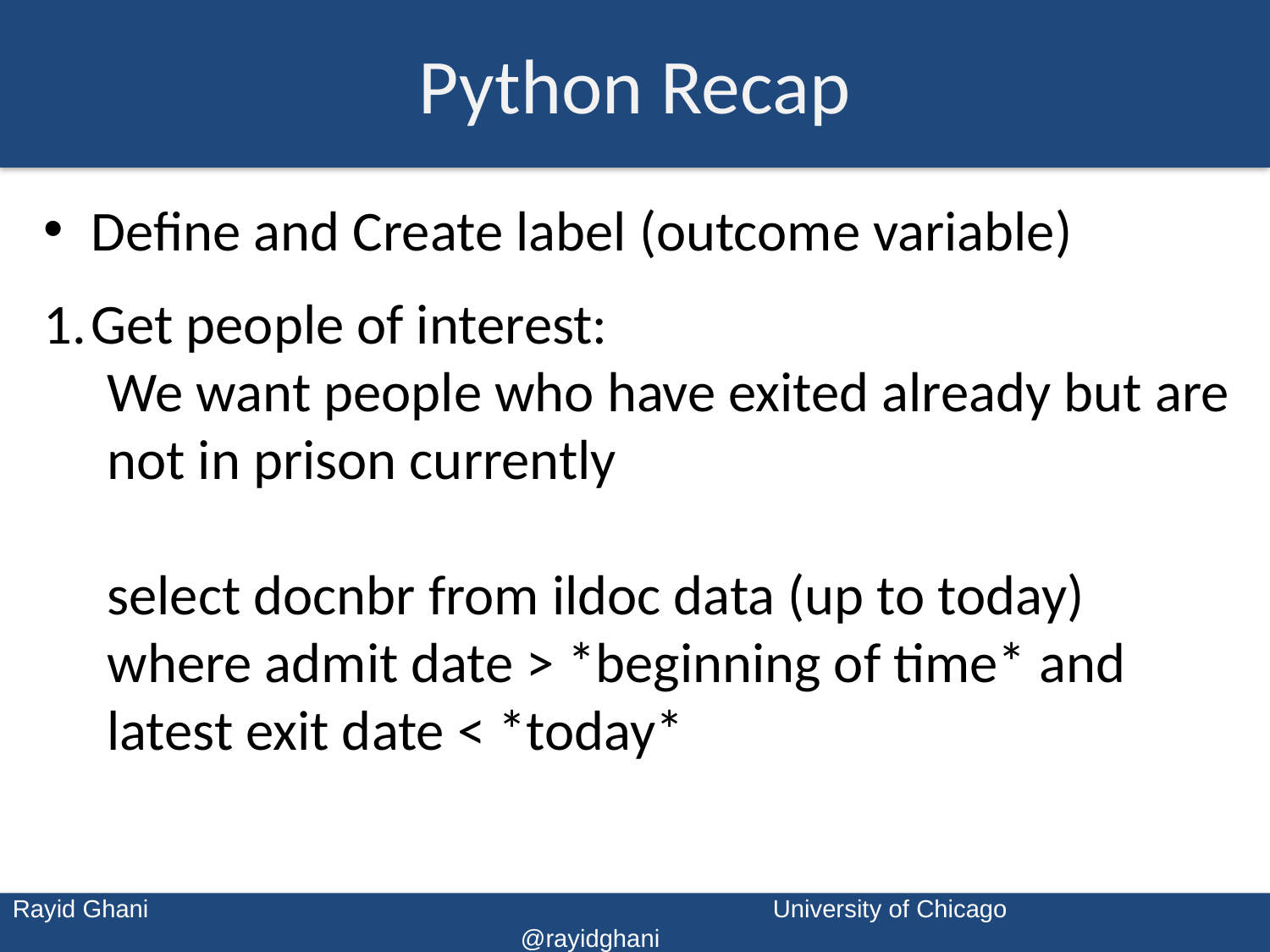

# Python Recap
Define and Create label (outcome variable)
Get people of interest:
We want people who have exited already but are not in prison currently
select docnbr from ildoc data (up to today) where admit date > *beginning of time* and latest exit date < *today*